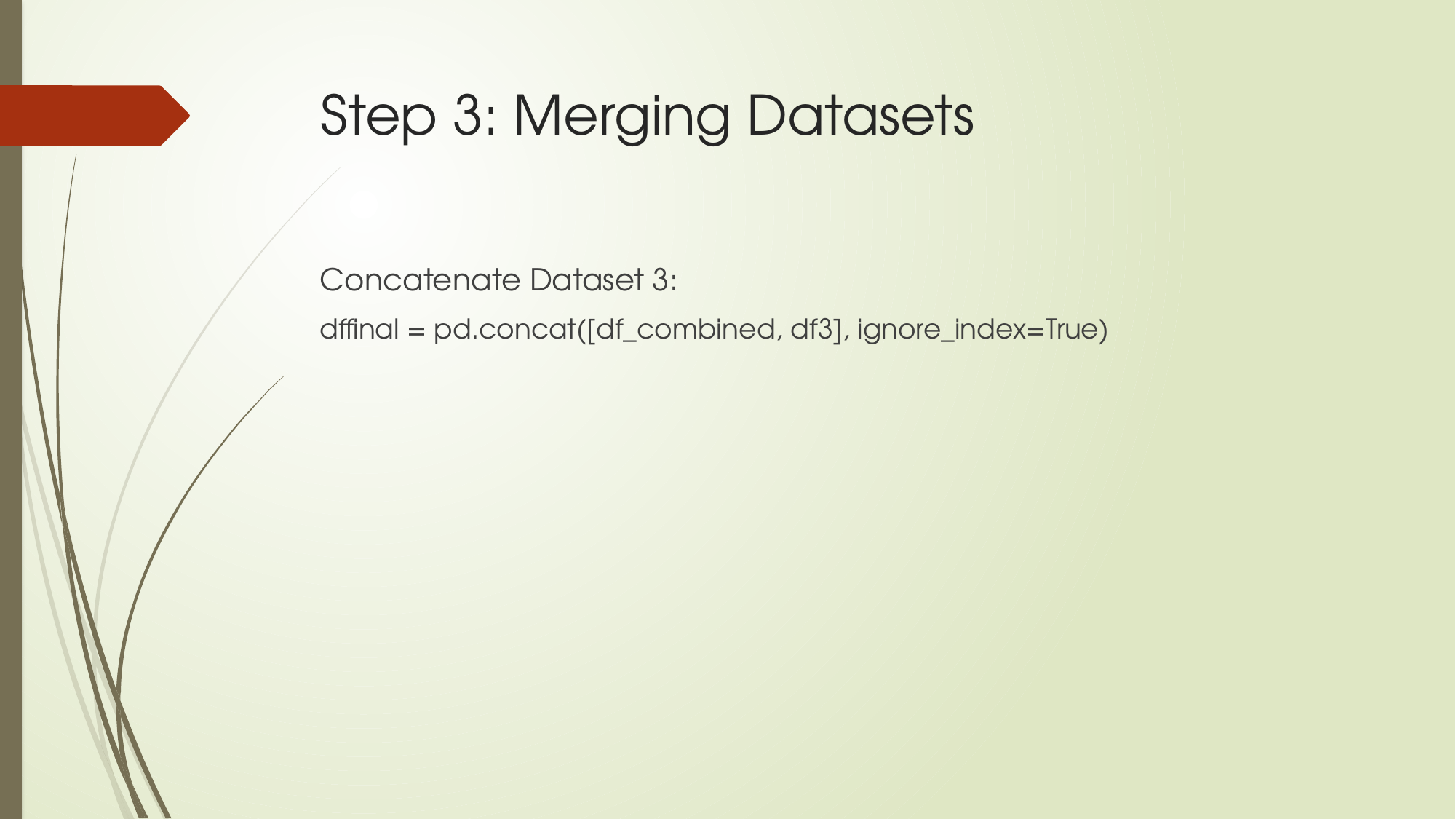

# Step 3: Merging Datasets
Concatenate Dataset 3:
dffinal = pd.concat([df_combined, df3], ignore_index=True)